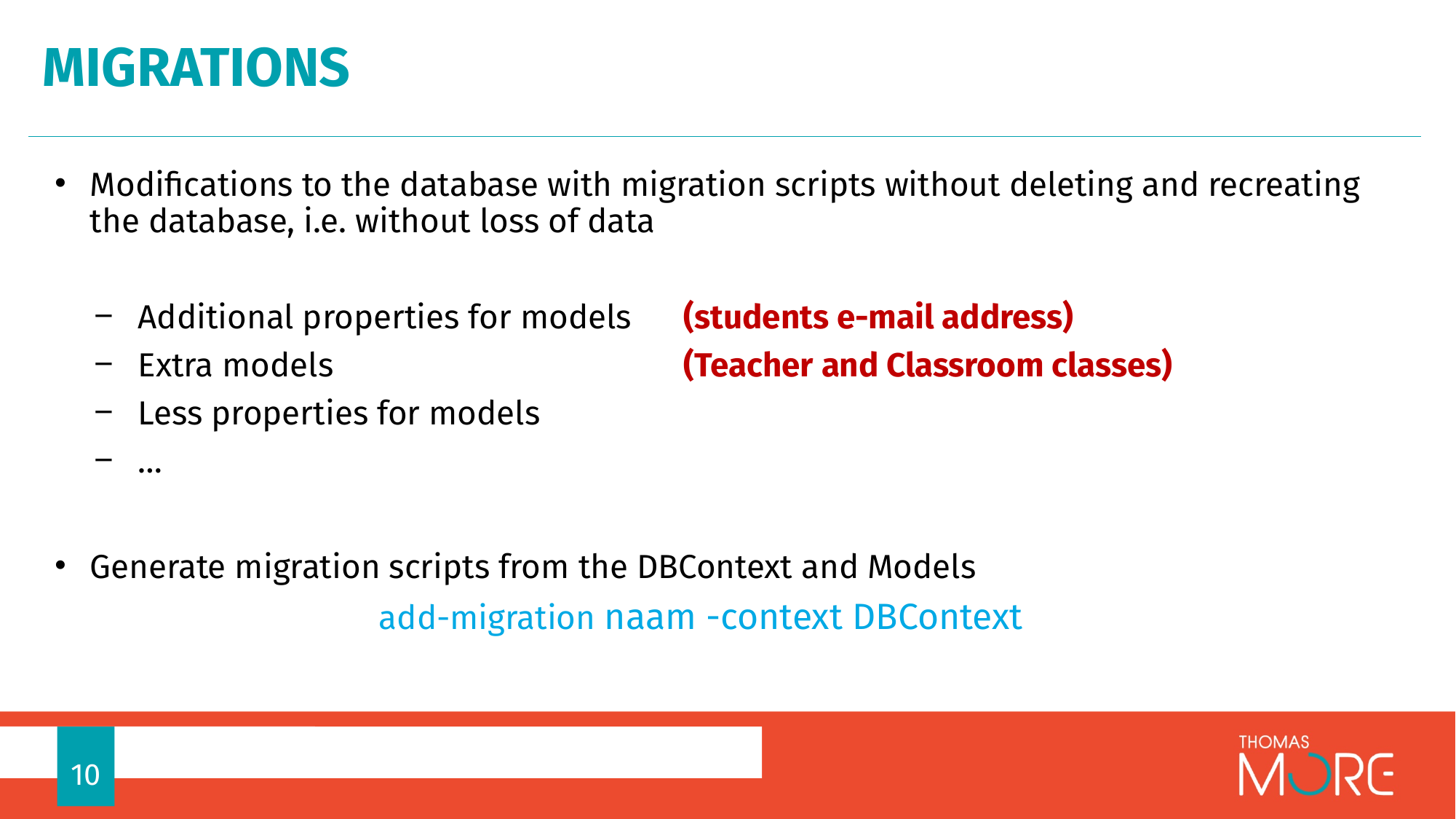

# Migrations
Modifications to the database with migration scripts without deleting and recreating the database, i.e. without loss of data

Additional properties for models	(students e-mail address)
Extra models				(Teacher and Classroom classes)
Less properties for models
…

Generate migration scripts from the DBContext and Models
			add-migration naam -context DBContext
10